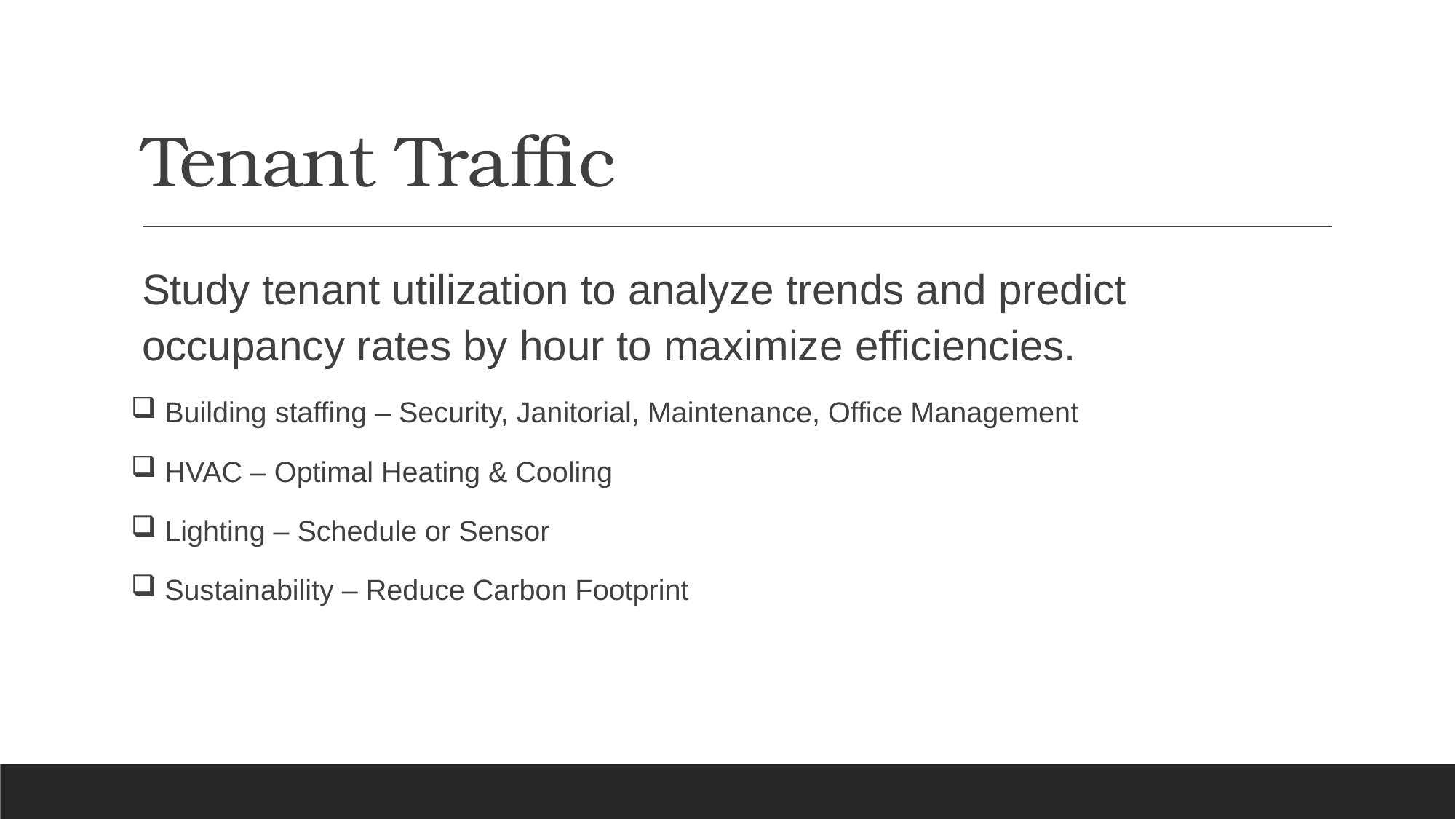

# Tenant Traffic
Study tenant utilization to analyze trends and predict occupancy rates by hour to maximize efficiencies.
 Building staffing – Security, Janitorial, Maintenance, Office Management
 HVAC – Optimal Heating & Cooling
 Lighting – Schedule or Sensor
 Sustainability – Reduce Carbon Footprint